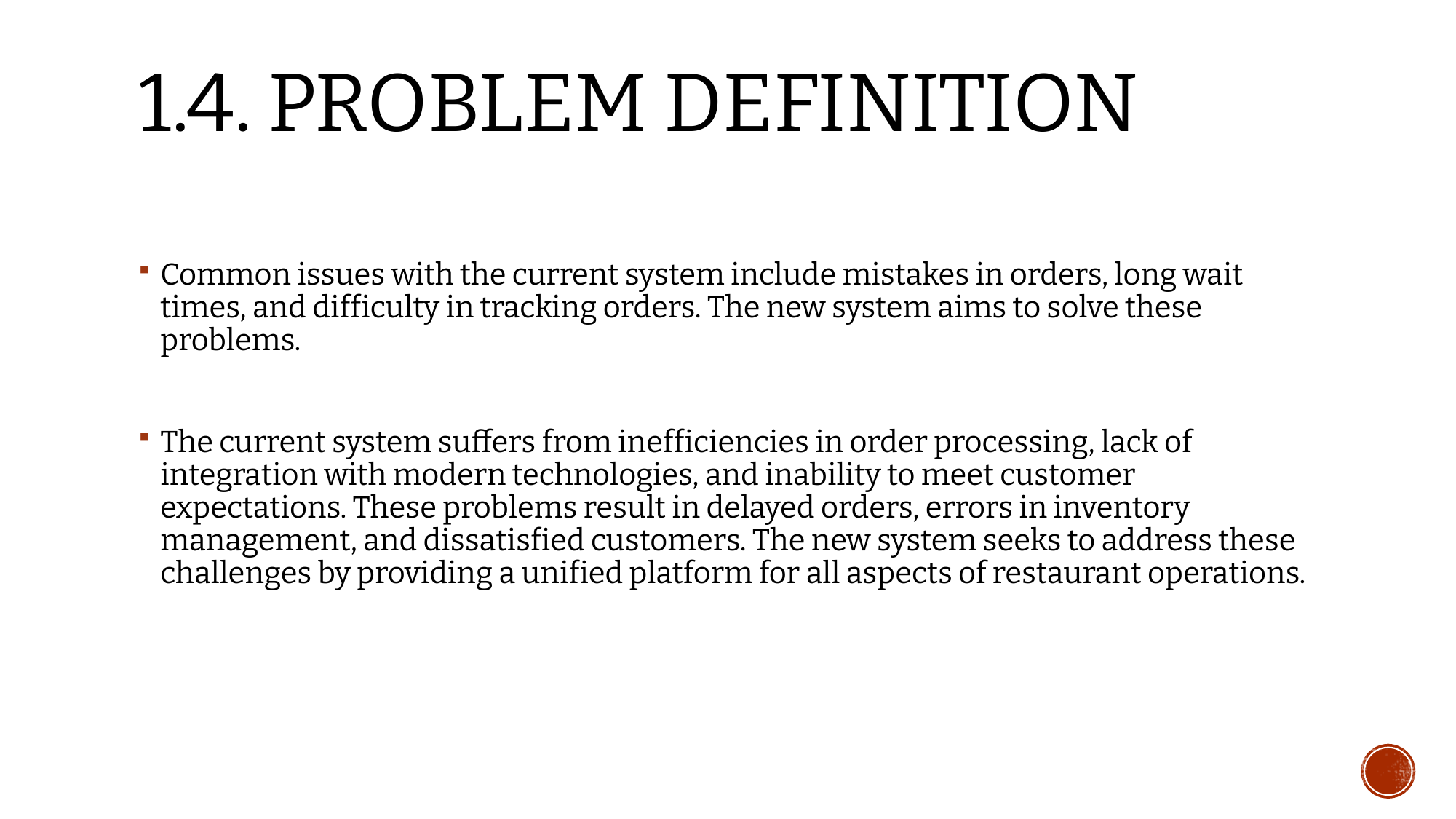

# 1.4. Problem Definition
Common issues with the current system include mistakes in orders, long wait times, and difficulty in tracking orders. The new system aims to solve these problems.

The current system suffers from inefficiencies in order processing, lack of integration with modern technologies, and inability to meet customer expectations. These problems result in delayed orders, errors in inventory management, and dissatisfied customers. The new system seeks to address these challenges by providing a unified platform for all aspects of restaurant operations.